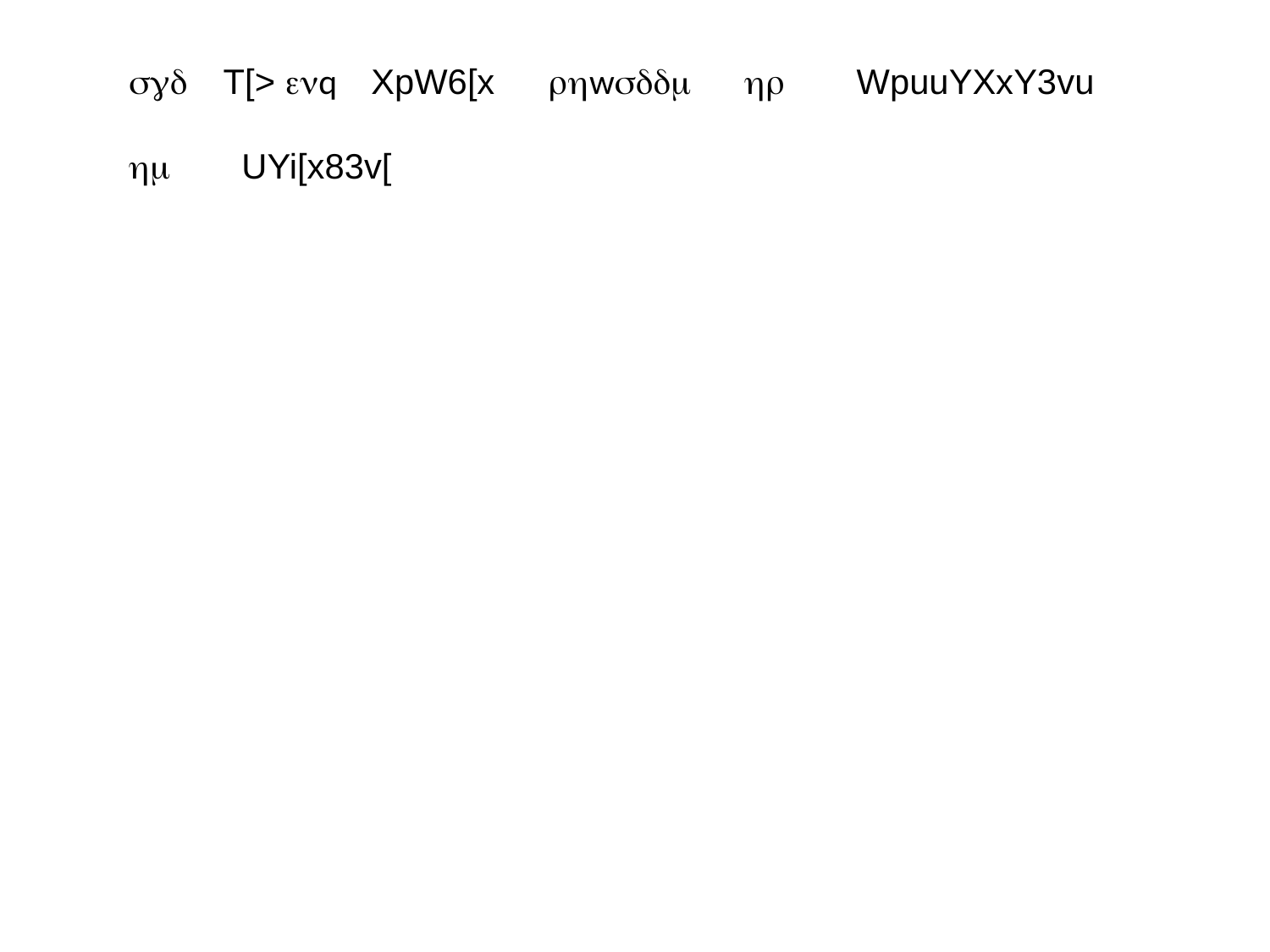

σγδ  T[> ενq   XpW6[x   ρηwσδδμ   ηρ    WpuuYXxY3vu

ημ    UYi[x83v[